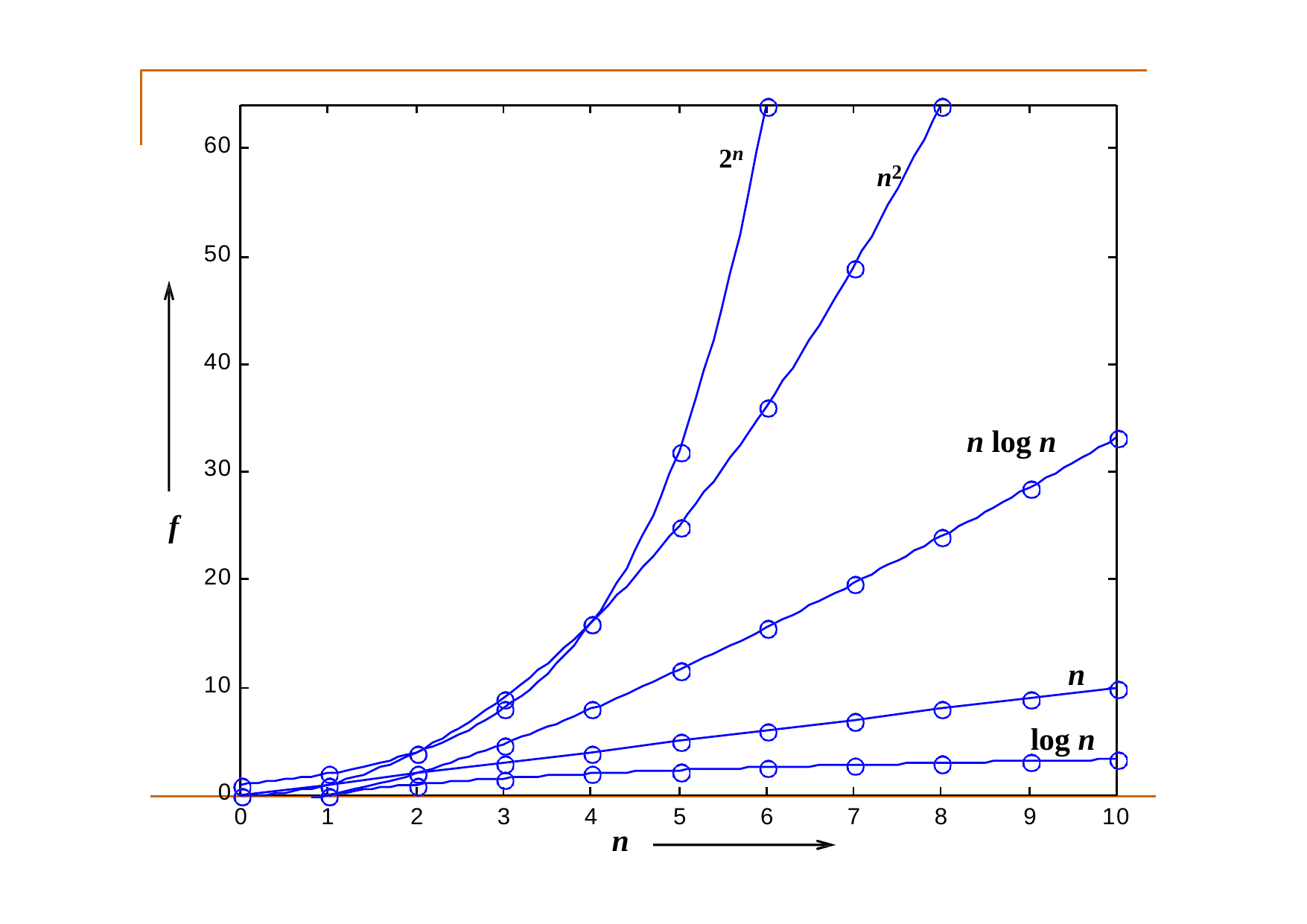

2n
60
n2

50

40

n log n

30

f
20

n

10

log n

0

0
1
2
3
4
5
6
7
8
9
10
n